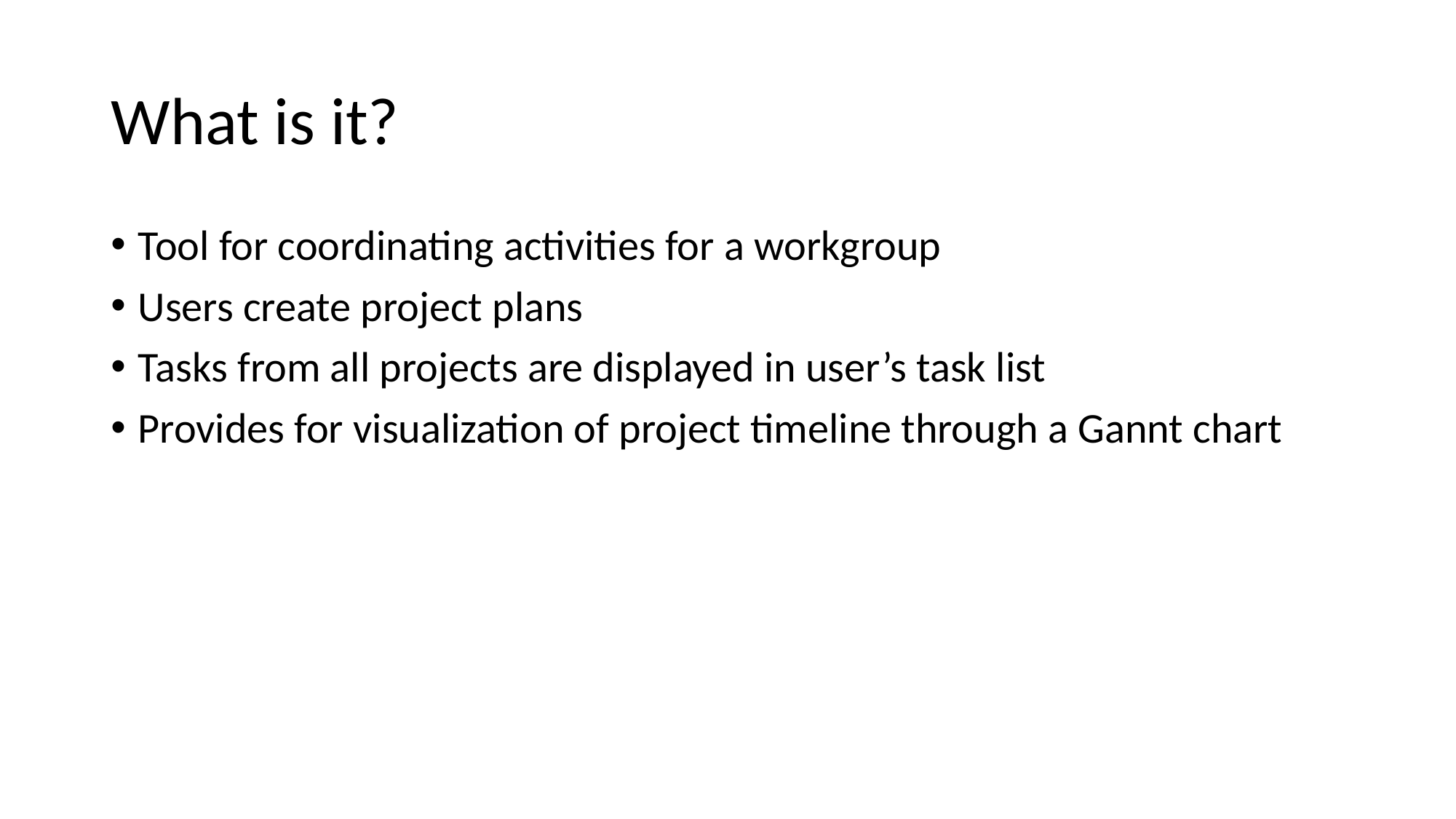

# What is it?
Tool for coordinating activities for a workgroup
Users create project plans
Tasks from all projects are displayed in user’s task list
Provides for visualization of project timeline through a Gannt chart